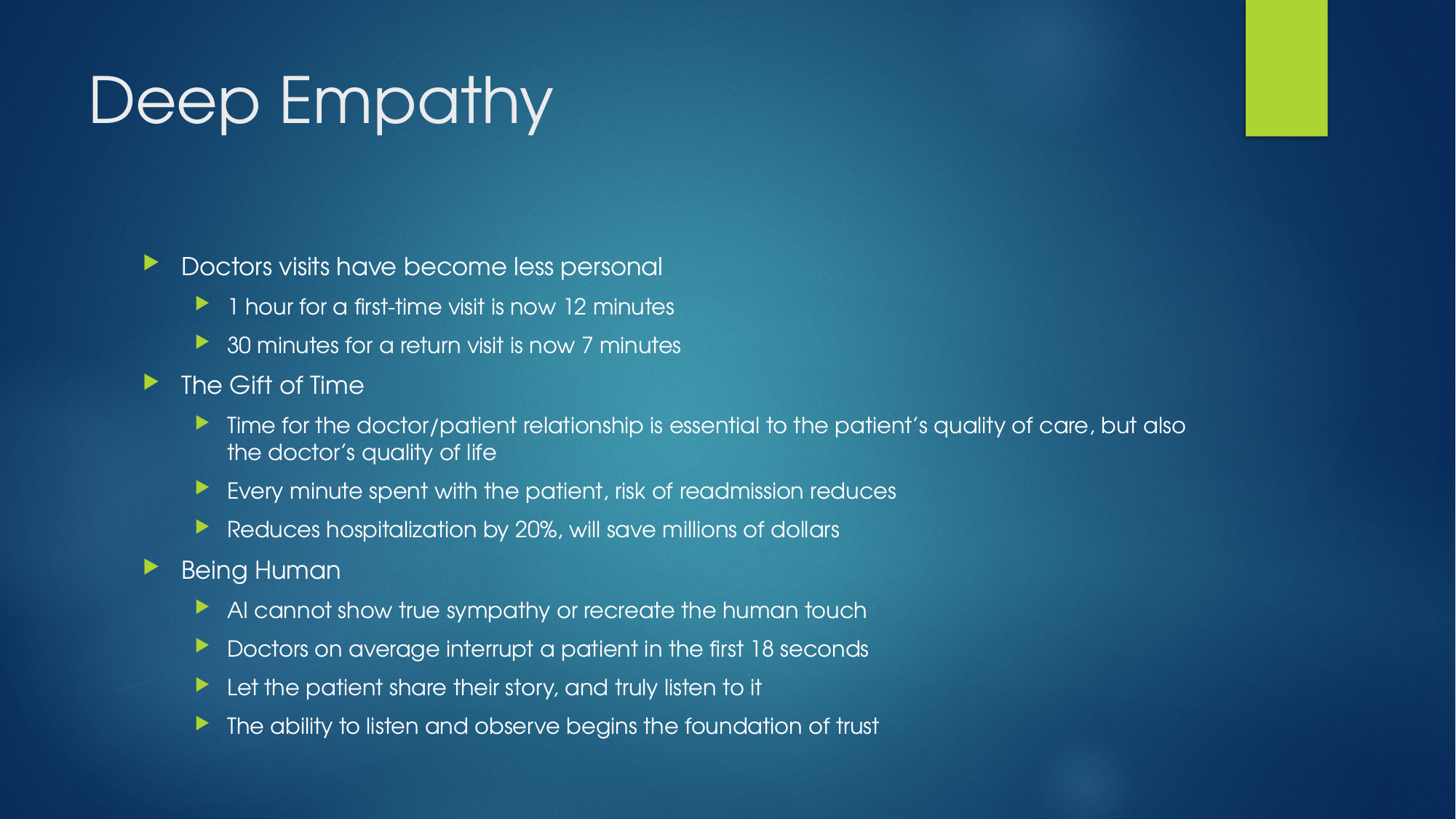

# Deep Empathy
Doctors visits have become less personal
1 hour for a first-time visit is now 12 minutes
30 minutes for a return visit is now 7 minutes
The Gift of Time
Time for the doctor/patient relationship is essential to the patient’s quality of care, but also the doctor’s quality of life
Every minute spent with the patient, risk of readmission reduces
Reduces hospitalization by 20%, will save millions of dollars
Being Human
AI cannot show true sympathy or recreate the human touch
Doctors on average interrupt a patient in the first 18 seconds
Let the patient share their story, and truly listen to it
The ability to listen and observe begins the foundation of trust